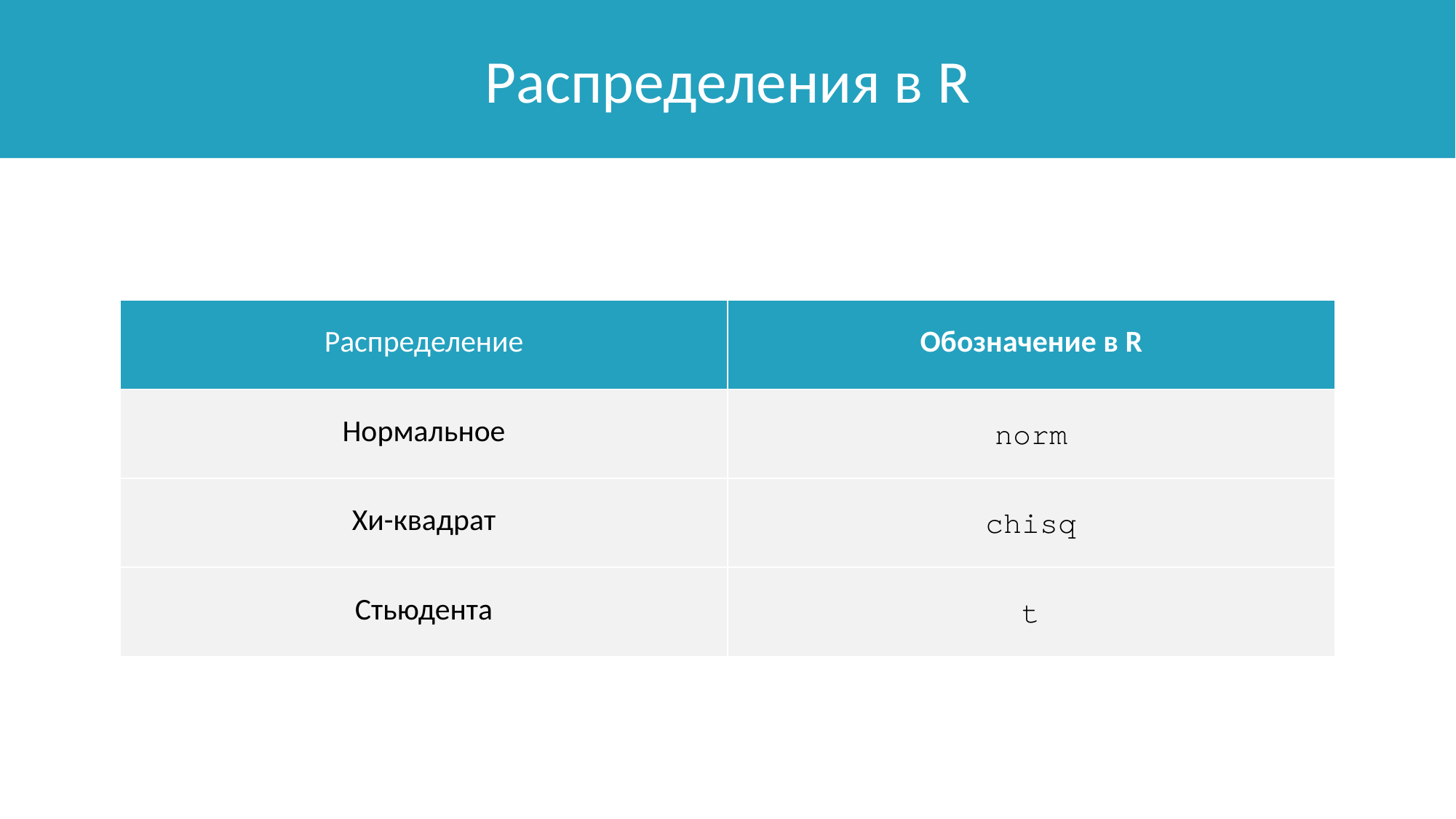

Распределения в R
| Распределение | Обозначение в R |
| --- | --- |
| Нормальное | norm |
| Хи-квадрат | chisq |
| Стьюдента | t |